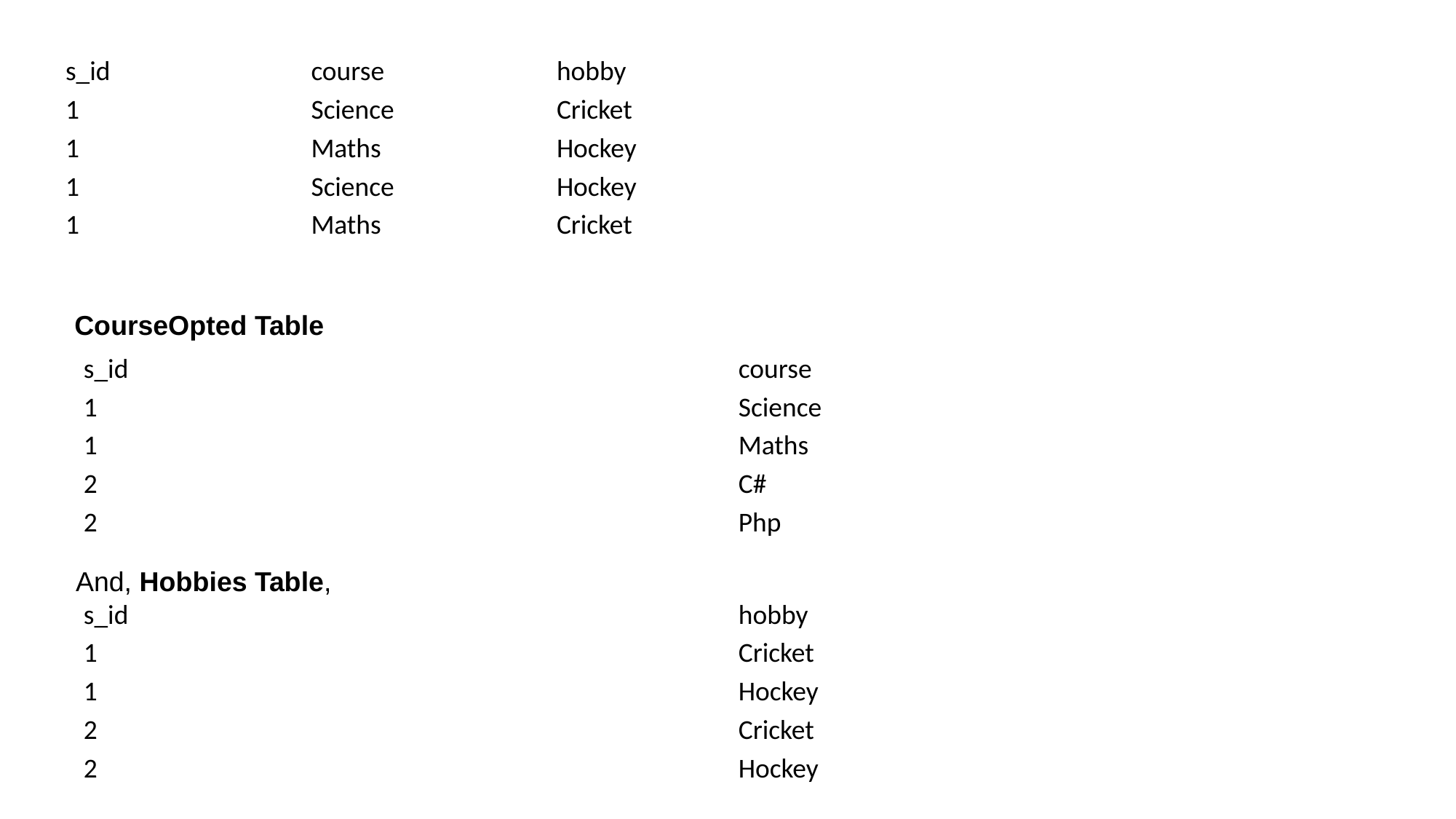

| s\_id | course | hobby |
| --- | --- | --- |
| 1 | Science | Cricket |
| 1 | Maths | Hockey |
| 1 | Science | Hockey |
| 1 | Maths | Cricket |
CourseOpted Table
| s\_id | course |
| --- | --- |
| 1 | Science |
| 1 | Maths |
| 2 | C# |
| 2 | Php |
And, Hobbies Table,
| s\_id | hobby |
| --- | --- |
| 1 | Cricket |
| 1 | Hockey |
| 2 | Cricket |
| 2 | Hockey |